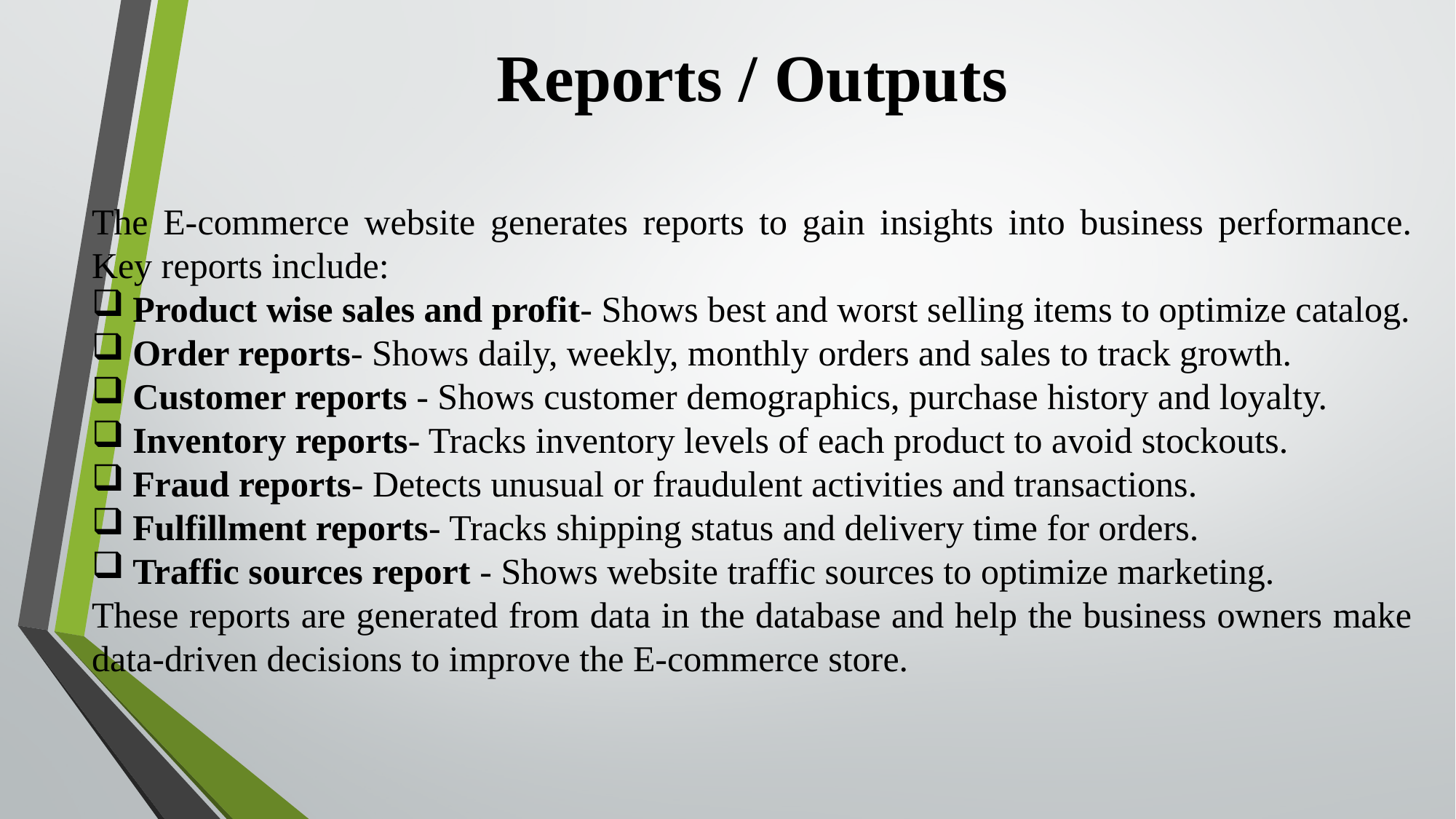

# Reports / Outputs
The E-commerce website generates reports to gain insights into business performance. Key reports include:
Product wise sales and profit- Shows best and worst selling items to optimize catalog.
Order reports- Shows daily, weekly, monthly orders and sales to track growth.
Customer reports - Shows customer demographics, purchase history and loyalty.
Inventory reports- Tracks inventory levels of each product to avoid stockouts.
Fraud reports- Detects unusual or fraudulent activities and transactions.
Fulfillment reports- Tracks shipping status and delivery time for orders.
Traffic sources report - Shows website traffic sources to optimize marketing.
These reports are generated from data in the database and help the business owners make data-driven decisions to improve the E-commerce store.